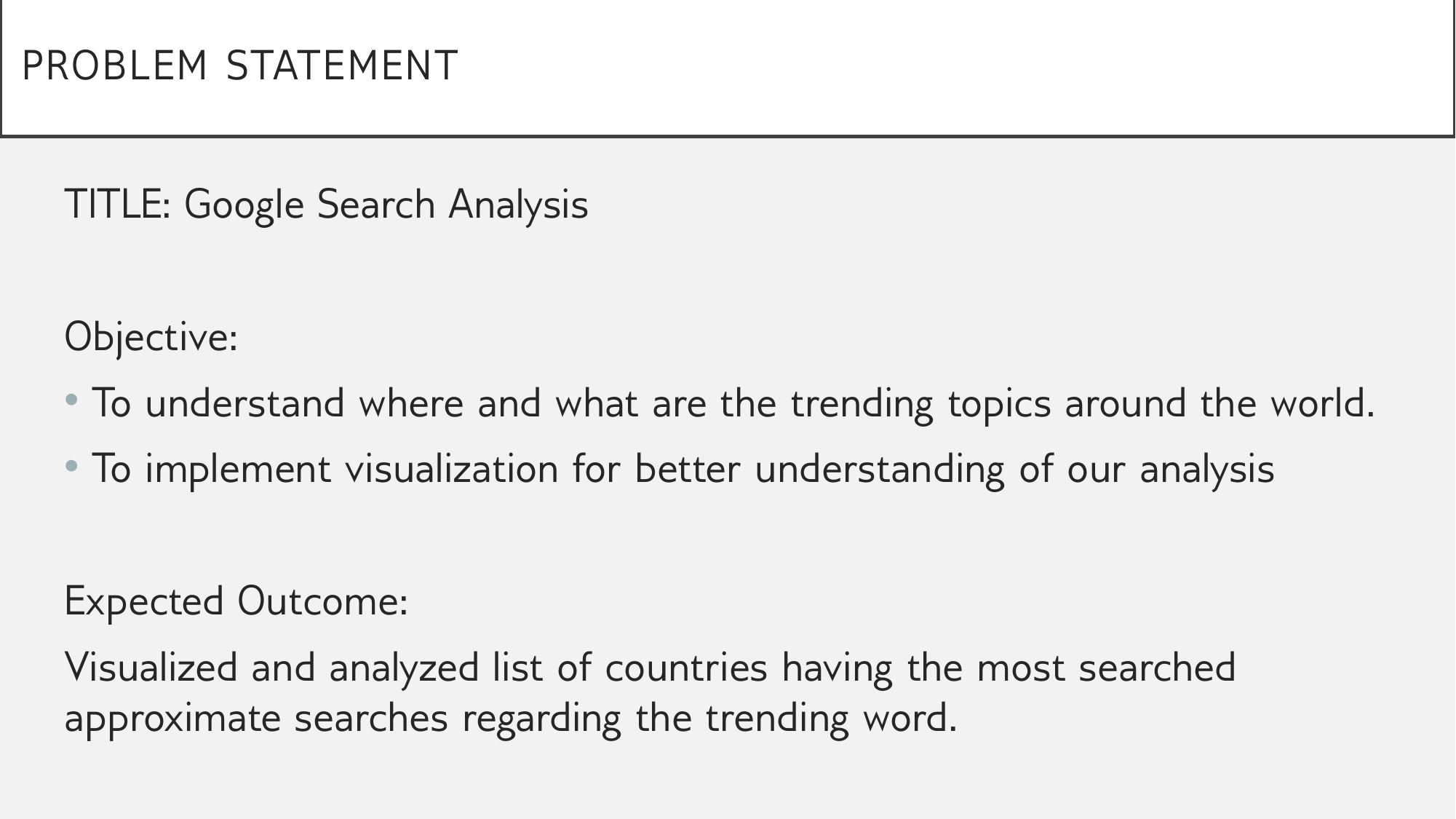

# Problem Statement
TITLE: Google Search Analysis

Objective:
To understand where and what are the trending topics around the world.
To implement visualization for better understanding of our analysis

Expected Outcome:
Visualized and analyzed list of countries having the most searched approximate searches regarding the trending word.